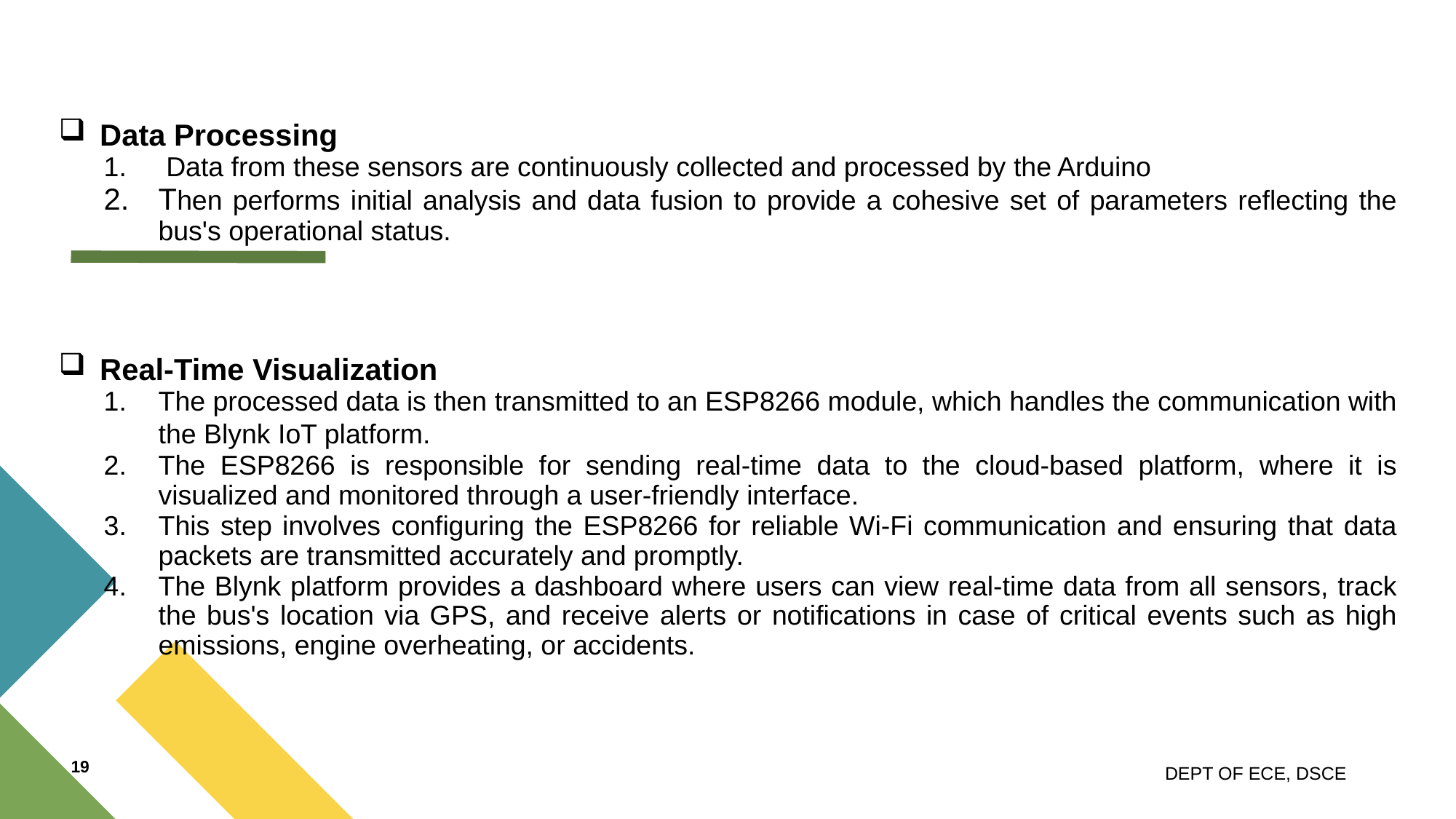

Data Processing
 Data from these sensors are continuously collected and processed by the Arduino
Then performs initial analysis and data fusion to provide a cohesive set of parameters reflecting the bus's operational status.

Real-Time Visualization
The processed data is then transmitted to an ESP8266 module, which handles the communication with the Blynk IoT platform.
The ESP8266 is responsible for sending real-time data to the cloud-based platform, where it is visualized and monitored through a user-friendly interface.
This step involves configuring the ESP8266 for reliable Wi-Fi communication and ensuring that data packets are transmitted accurately and promptly.
The Blynk platform provides a dashboard where users can view real-time data from all sensors, track the bus's location via GPS, and receive alerts or notifications in case of critical events such as high emissions, engine overheating, or accidents.

19
DEPT OF ECE, DSCE